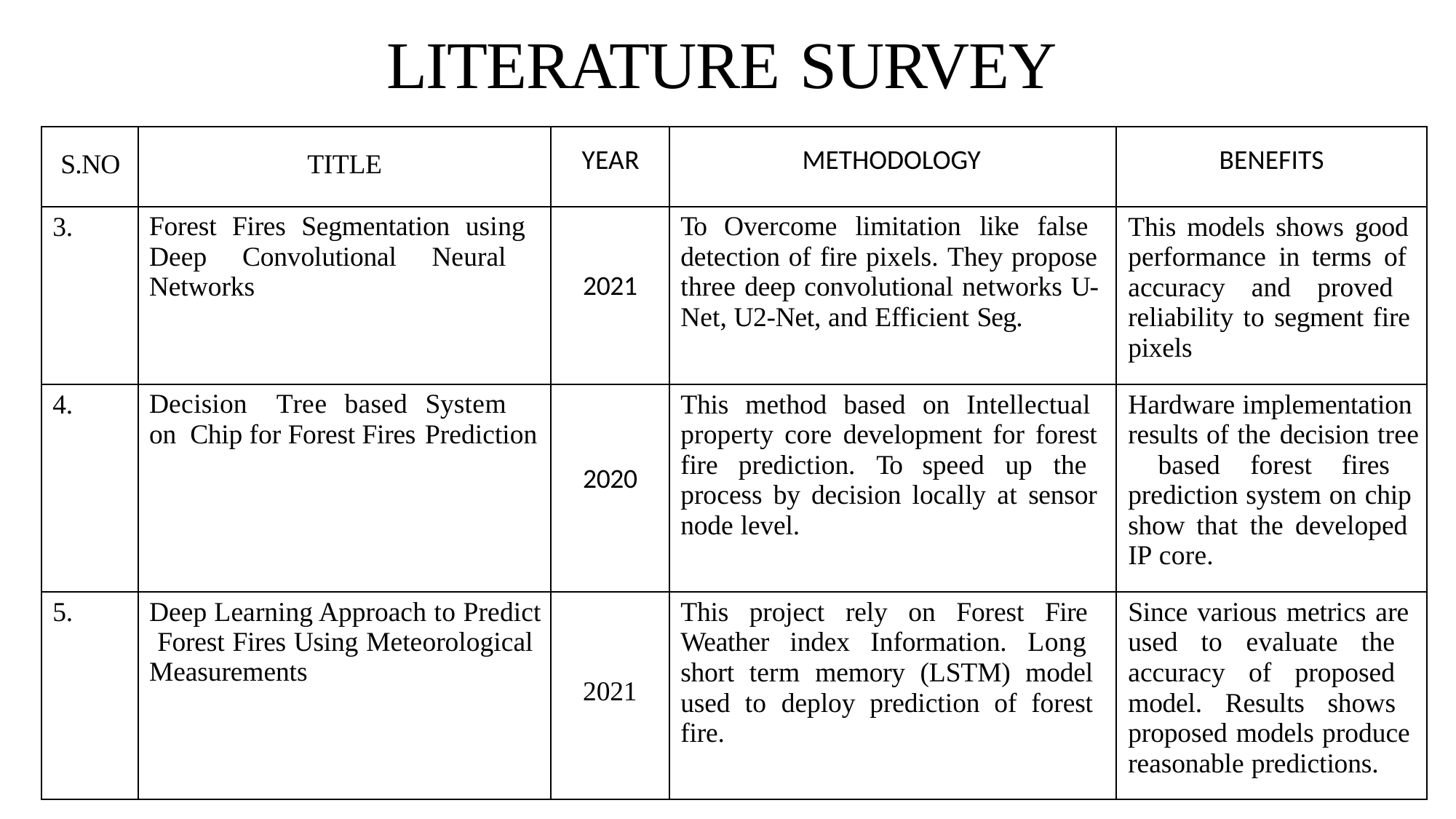

# LITERATURE SURVEY
| S.NO | TITLE | YEAR | METHODOLOGY | BENEFITS |
| --- | --- | --- | --- | --- |
| 3. | Forest Fires Segmentation using Deep Convolutional Neural Networks | 2021 | To Overcome limitation like false detection of fire pixels. They propose three deep convolutional networks U- Net, U2-Net, and Efficient Seg. | This models shows good performance in terms of accuracy and proved reliability to segment fire pixels |
| 4. | Decision Tree based System on Chip for Forest Fires Prediction | 2020 | This method based on Intellectual property core development for forest fire prediction. To speed up the process by decision locally at sensor node level. | Hardware implementation results of the decision tree based forest fires prediction system on chip show that the developed IP core. |
| 5. | Deep Learning Approach to Predict Forest Fires Using Meteorological Measurements | 2021 | This project rely on Forest Fire Weather index Information. Long short term memory (LSTM) model used to deploy prediction of forest fire. | Since various metrics are used to evaluate the accuracy of proposed model. Results shows proposed models produce reasonable predictions. |